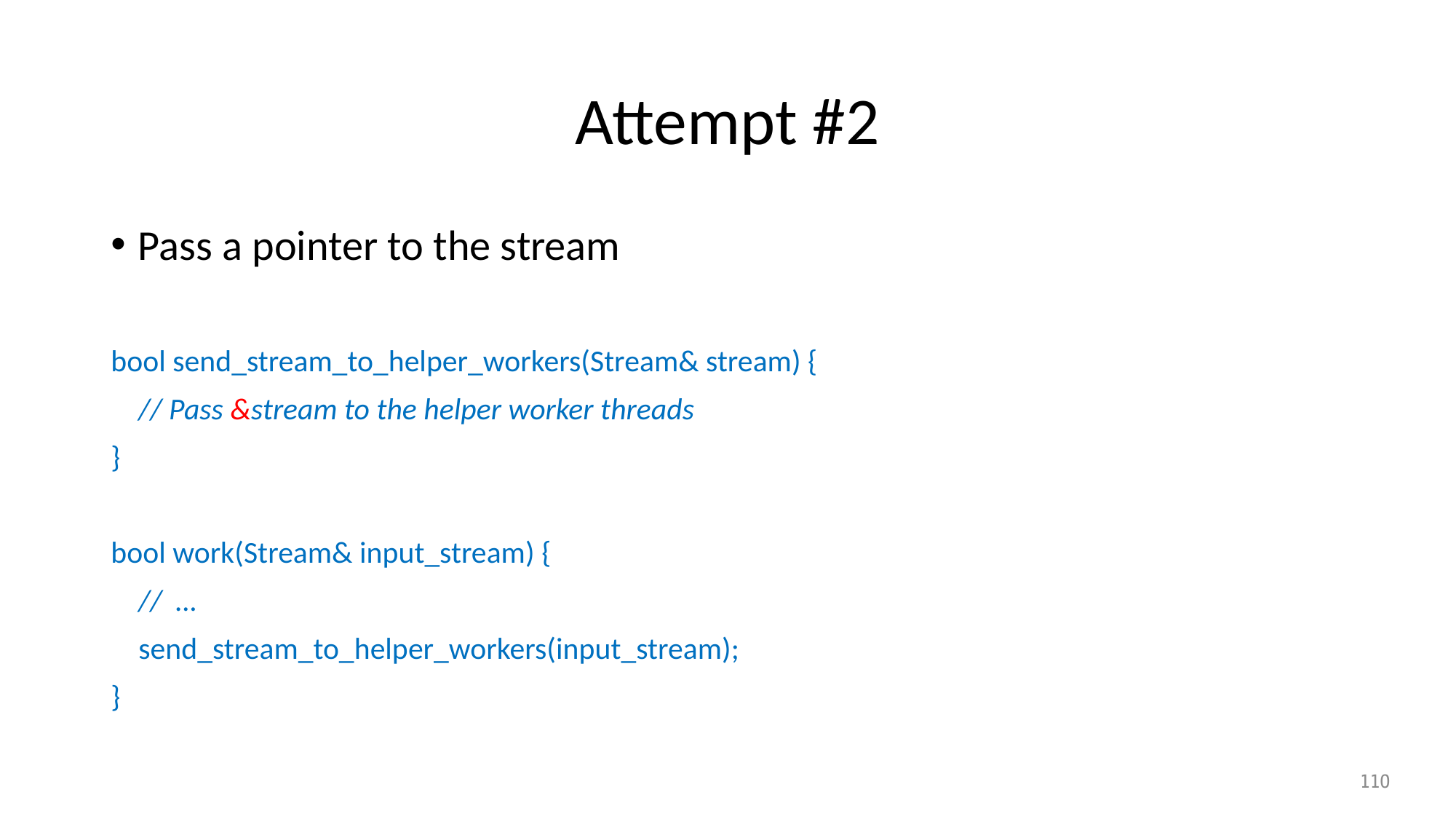

# Attempt #2
Pass a pointer to the stream

bool send_stream_to_helper_workers(Stream& stream) {
    // Pass &stream to the helper worker threads
}

bool work(Stream& input_stream) {
    //  …
    send_stream_to_helper_workers(input_stream);
}
110